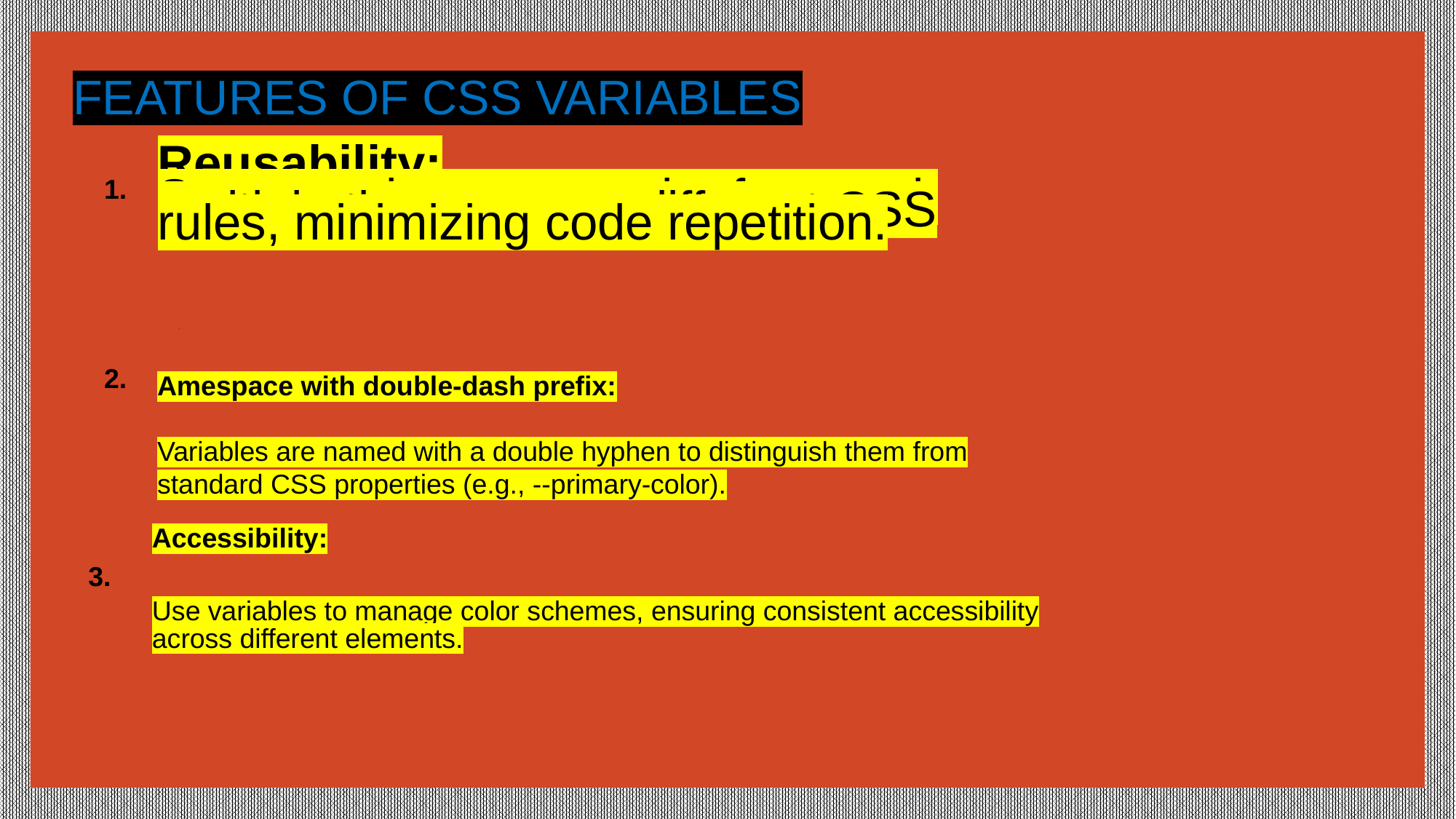

# FEATURES OF CSS VARIABLES

1.
Reusability:
Store a value once and reference it multiple times across different CSS rules, minimizing code repetition.

Slide.

2.
Amespace with double-dash prefix:

Variables are named with a double hyphen to distinguish them from standard CSS properties (e.g., --primary-color).

   3.
Accessibility:
Use variables to manage color schemes, ensuring consistent accessibility across different elements.
Hint: